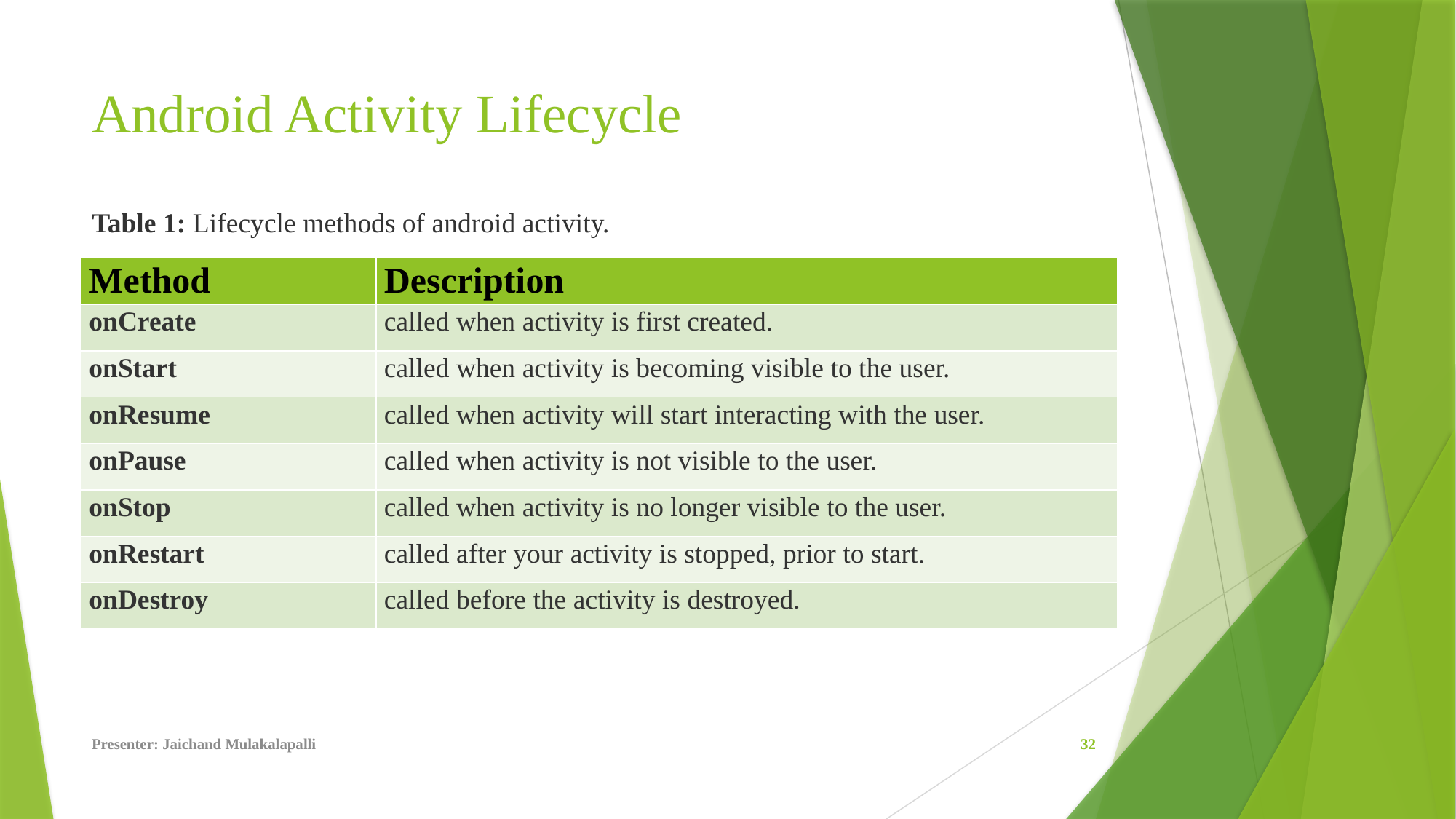

# Android Activity Lifecycle
Table 1: Lifecycle methods of android activity.
| Method | Description |
| --- | --- |
| onCreate | called when activity is first created. |
| onStart | called when activity is becoming visible to the user. |
| onResume | called when activity will start interacting with the user. |
| onPause | called when activity is not visible to the user. |
| onStop | called when activity is no longer visible to the user. |
| onRestart | called after your activity is stopped, prior to start. |
| onDestroy | called before the activity is destroyed. |
Presenter: Jaichand Mulakalapalli
32